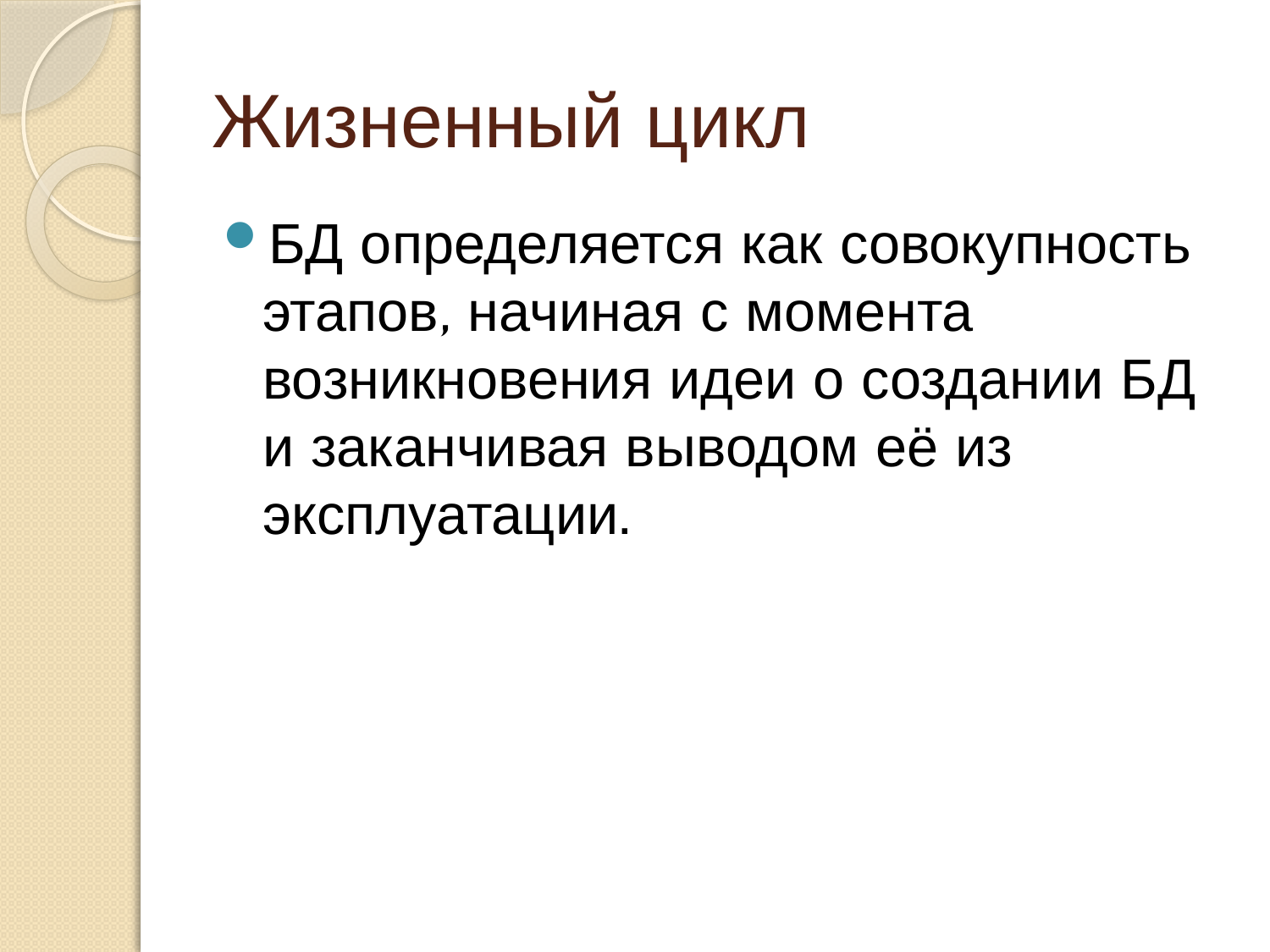

# Жизненный цикл
БД определяется как совокупность этапов, начиная с момента возникновения идеи о создании БД и заканчивая выводом её из эксплуатации.